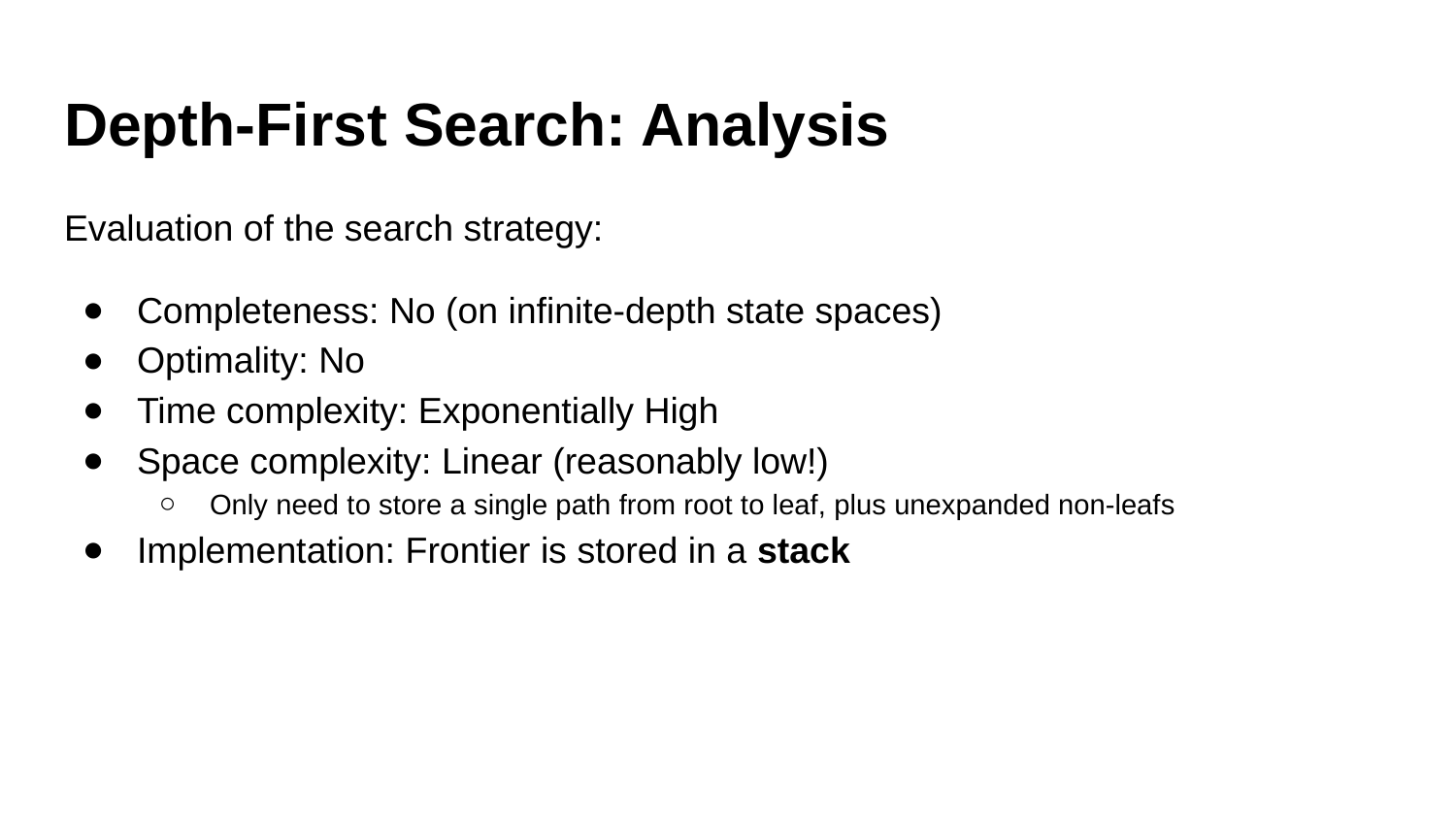

# Depth-First Search: Analysis
Evaluation of the search strategy:
Completeness: No (on infinite-depth state spaces)
Optimality: No
Time complexity: Exponentially High
Space complexity: Linear (reasonably low!)
Only need to store a single path from root to leaf, plus unexpanded non-leafs
Implementation: Frontier is stored in a stack